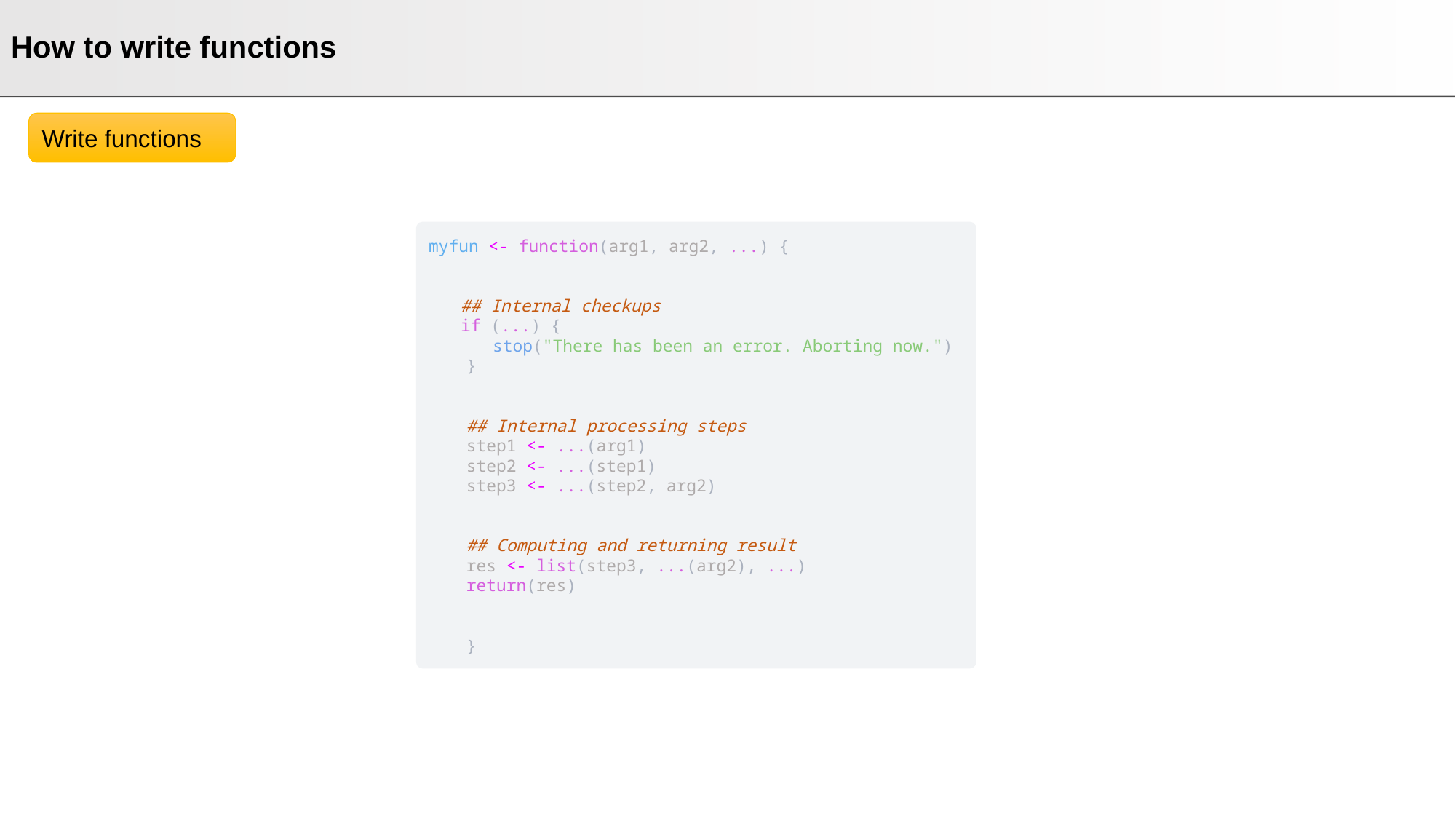

# How to write functions
Write functions
myfun <- function(arg1, arg2, ...) {

## Internal checkups
if (...) {
	stop("There has been an error. Aborting now.")
}

## Internal processing steps
step1 <- ...(arg1)
step2 <- ...(step1)
step3 <- ...(step2, arg2)

## Computing and returning result
res <- list(step3, ...(arg2), ...)
return(res)

}